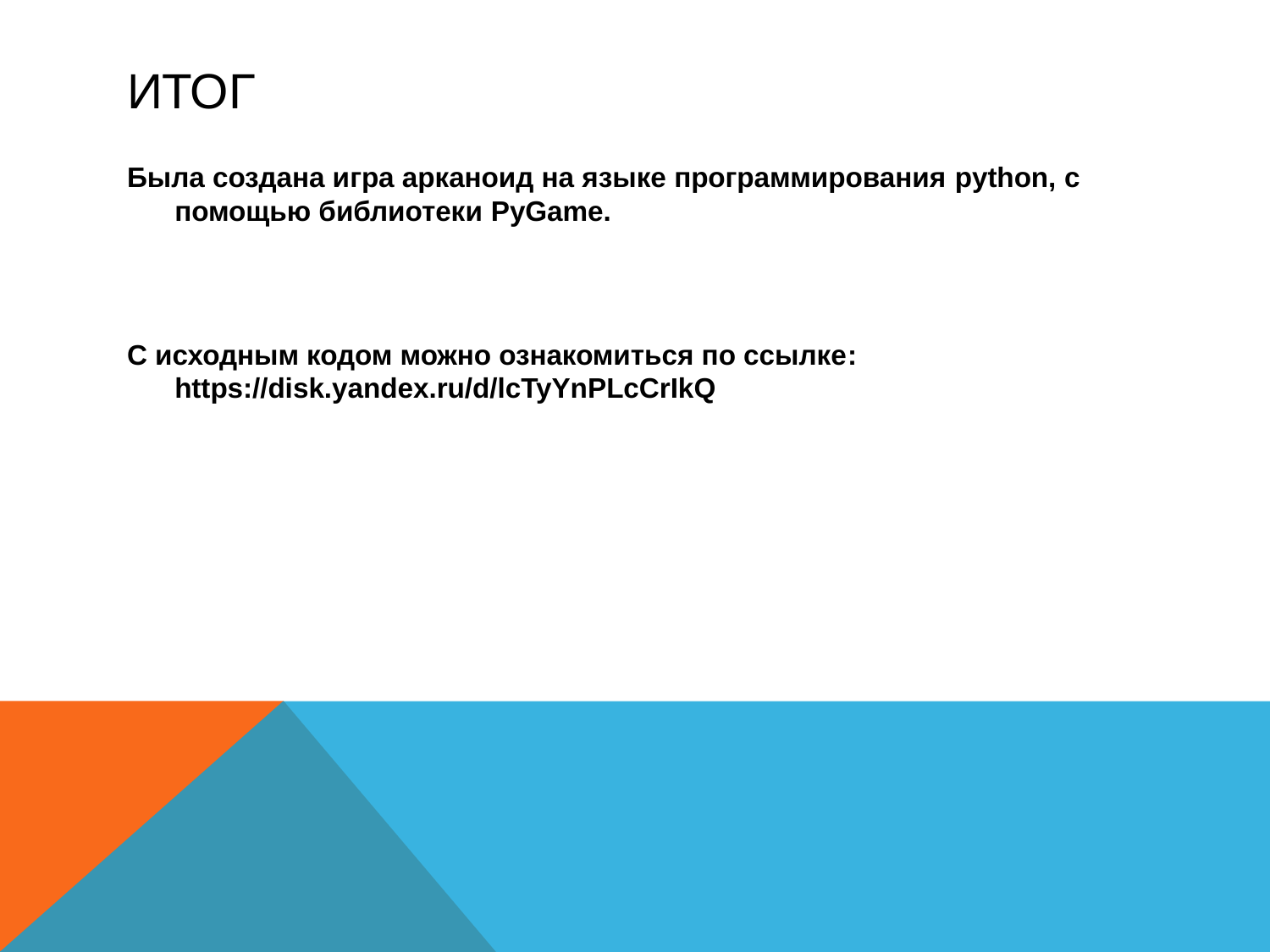

# Итог
Была создана игра арканоид на языке программирования python, с помощью библиотеки PyGame.

С исходным кодом можно ознакомиться по ссылке: https://disk.yandex.ru/d/lcTyYnPLcCrIkQ